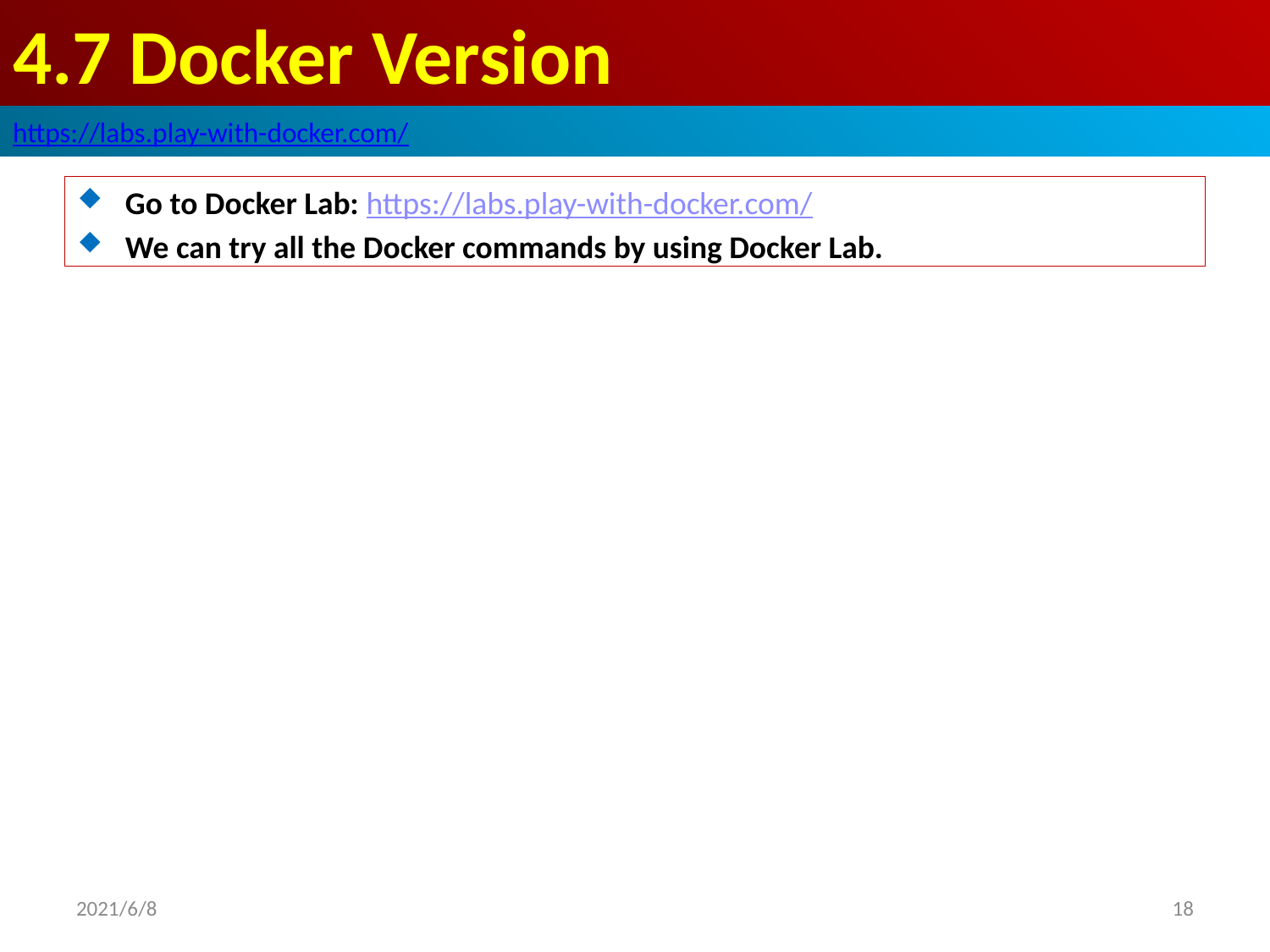

# 4.7 Docker Version
https://labs.play-with-docker.com/
Go to Docker Lab: https://labs.play-with-docker.com/
We can try all the Docker commands by using Docker Lab.
2021/6/8
18